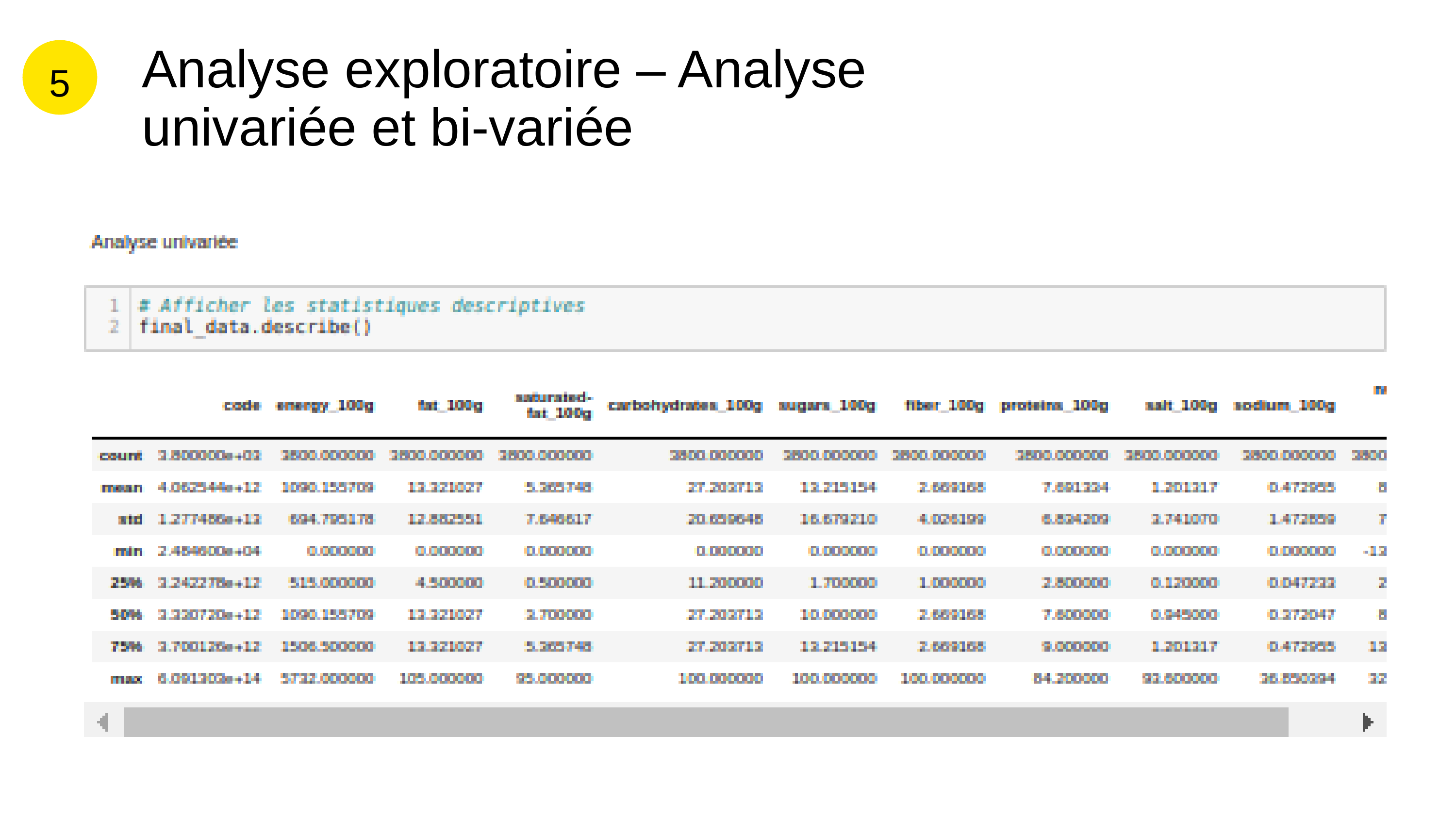

Analyse exploratoire – Analyse univariée et bi-variée

5